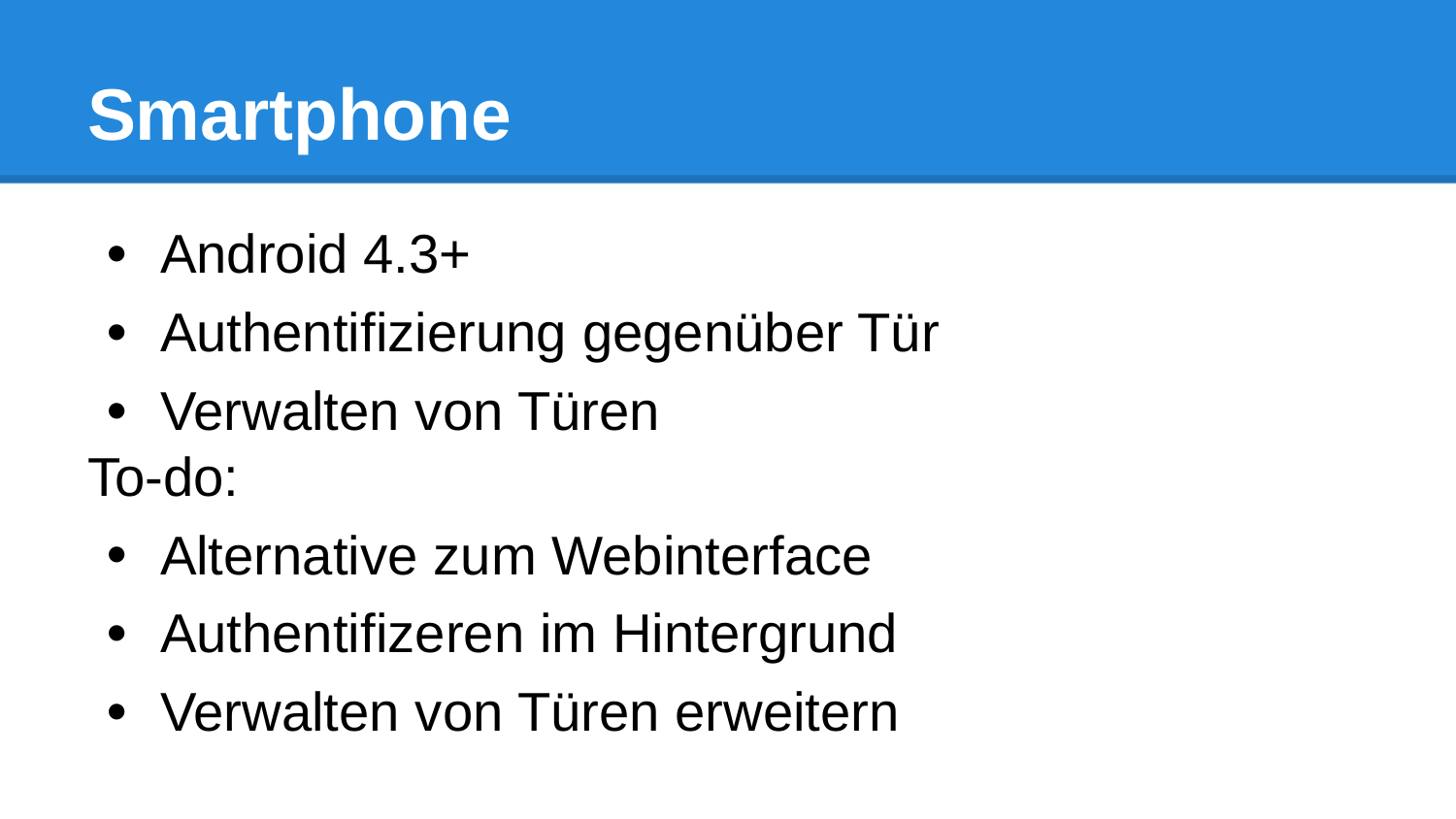

# Smartphone
Android 4.3+
Authentifizierung gegenüber Tür
Verwalten von Türen
To-do:
Alternative zum Webinterface
Authentifizeren im Hintergrund
Verwalten von Türen erweitern